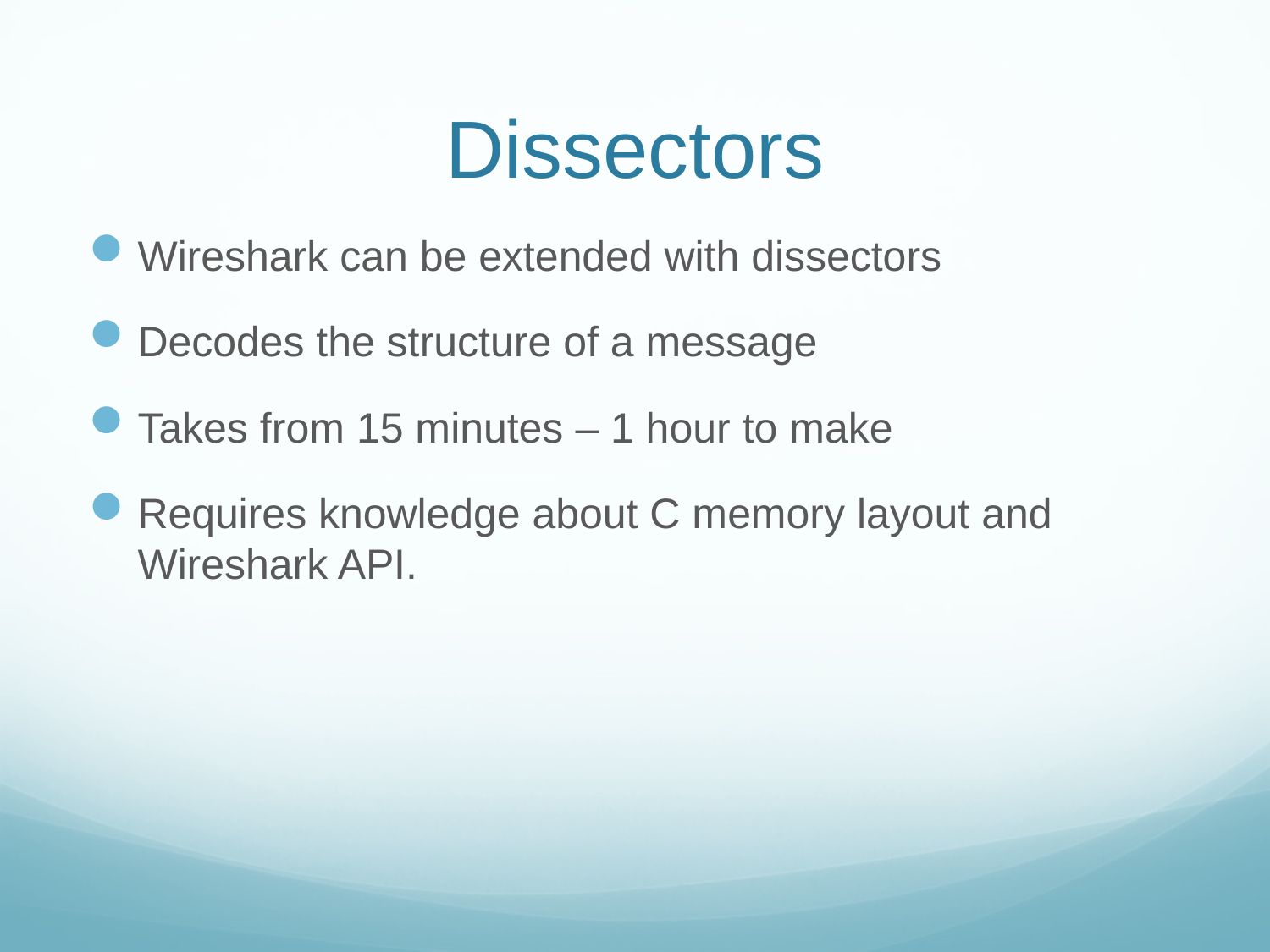

# Dissectors
Wireshark can be extended with dissectors
Decodes the structure of a message
Takes from 15 minutes – 1 hour to make
Requires knowledge about C memory layout and Wireshark API.